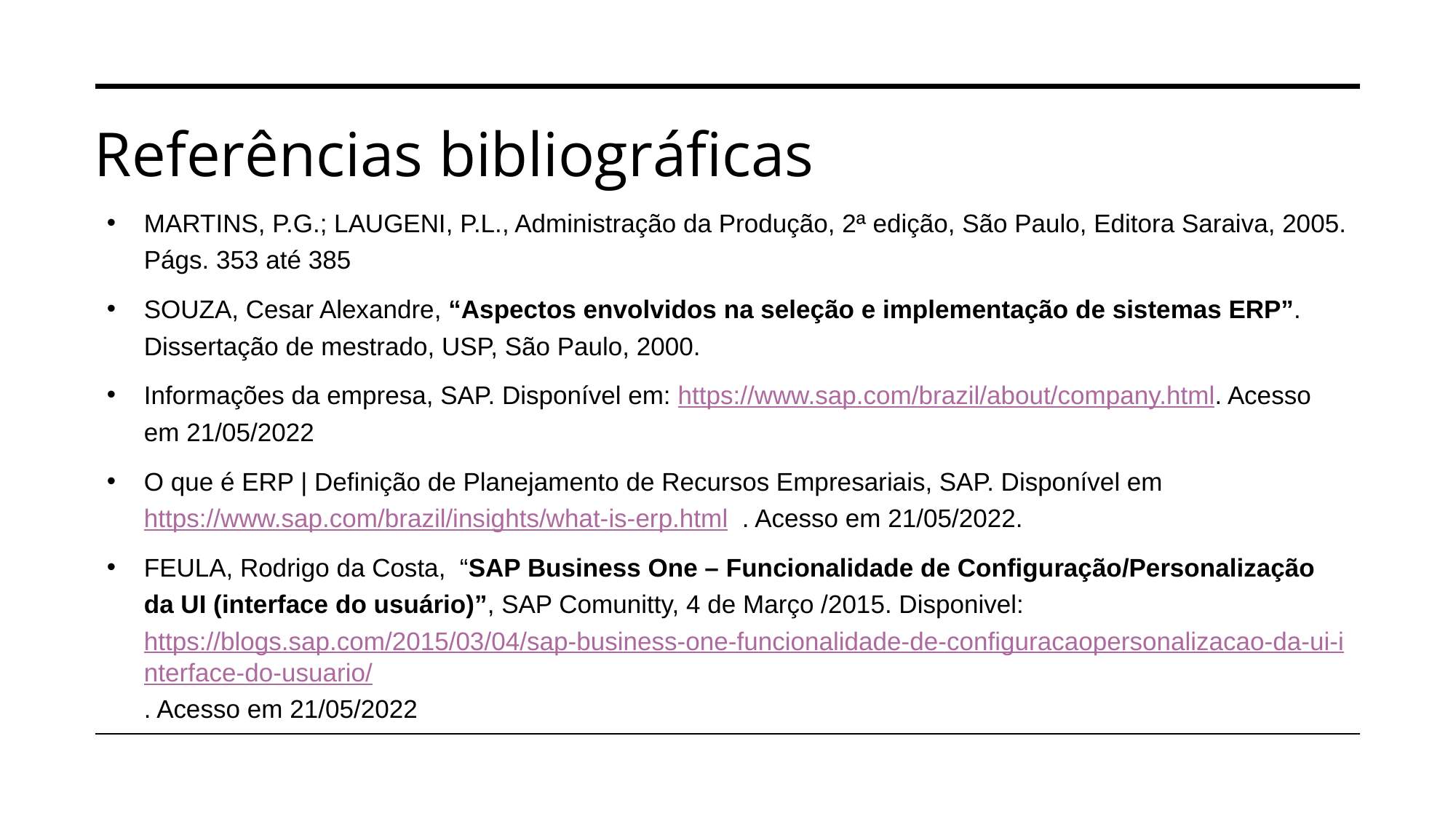

# Referências bibliográficas
MARTINS, P.G.; LAUGENI, P.L., Administração da Produção, 2ª edição, São Paulo, Editora Saraiva, 2005. Págs. 353 até 385
SOUZA, Cesar Alexandre, “Aspectos envolvidos na seleção e implementação de sistemas ERP”. Dissertação de mestrado, USP, São Paulo, 2000.
Informações da empresa, SAP. Disponível em: https://www.sap.com/brazil/about/company.html. Acesso em 21/05/2022
O que é ERP | Definição de Planejamento de Recursos Empresariais, SAP. Disponível em https://www.sap.com/brazil/insights/what-is-erp.html  . Acesso em 21/05/2022.
FEULA, Rodrigo da Costa,  “SAP Business One – Funcionalidade de Configuração/Personalização da UI (interface do usuário)”, SAP Comunitty, 4 de Março /2015. Disponivel: https://blogs.sap.com/2015/03/04/sap-business-one-funcionalidade-de-configuracaopersonalizacao-da-ui-interface-do-usuario/. Acesso em 21/05/2022